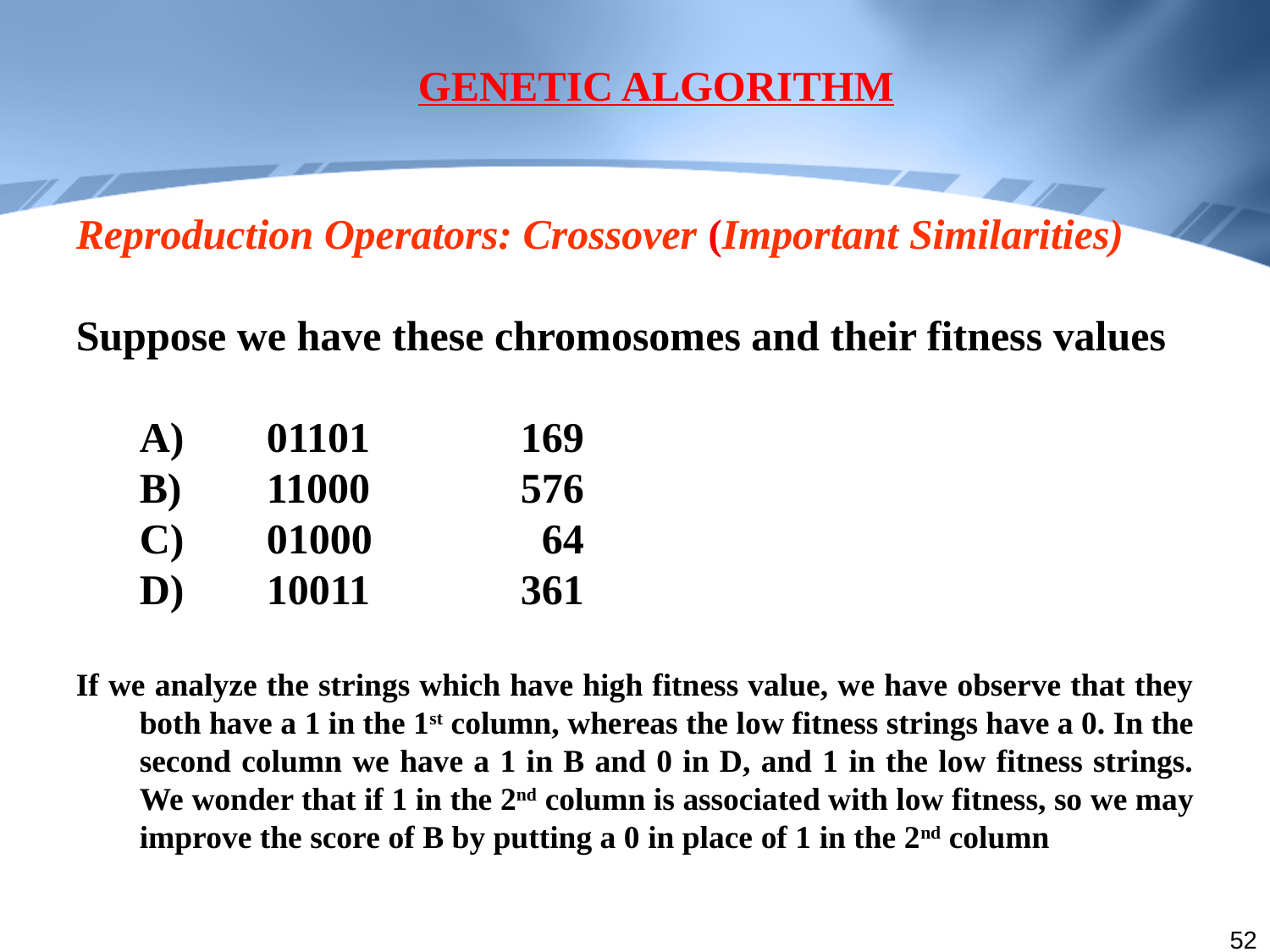

GENETIC ALGORITHM
Reproduction Operators: Crossover (Important Similarities)

Suppose we have these chromosomes and their fitness values

	A)	01101		169
	B)	11000		576
	C)	01000		  64
	D)	10011		361

If we analyze the strings which have high fitness value, we have observe that they both have a 1 in the 1st column, whereas the low fitness strings have a 0. In the second column we have a 1 in B and 0 in D, and 1 in the low fitness strings. We wonder that if 1 in the 2nd column is associated with low fitness, so we may improve the score of B by putting a 0 in place of 1 in the 2nd column
52